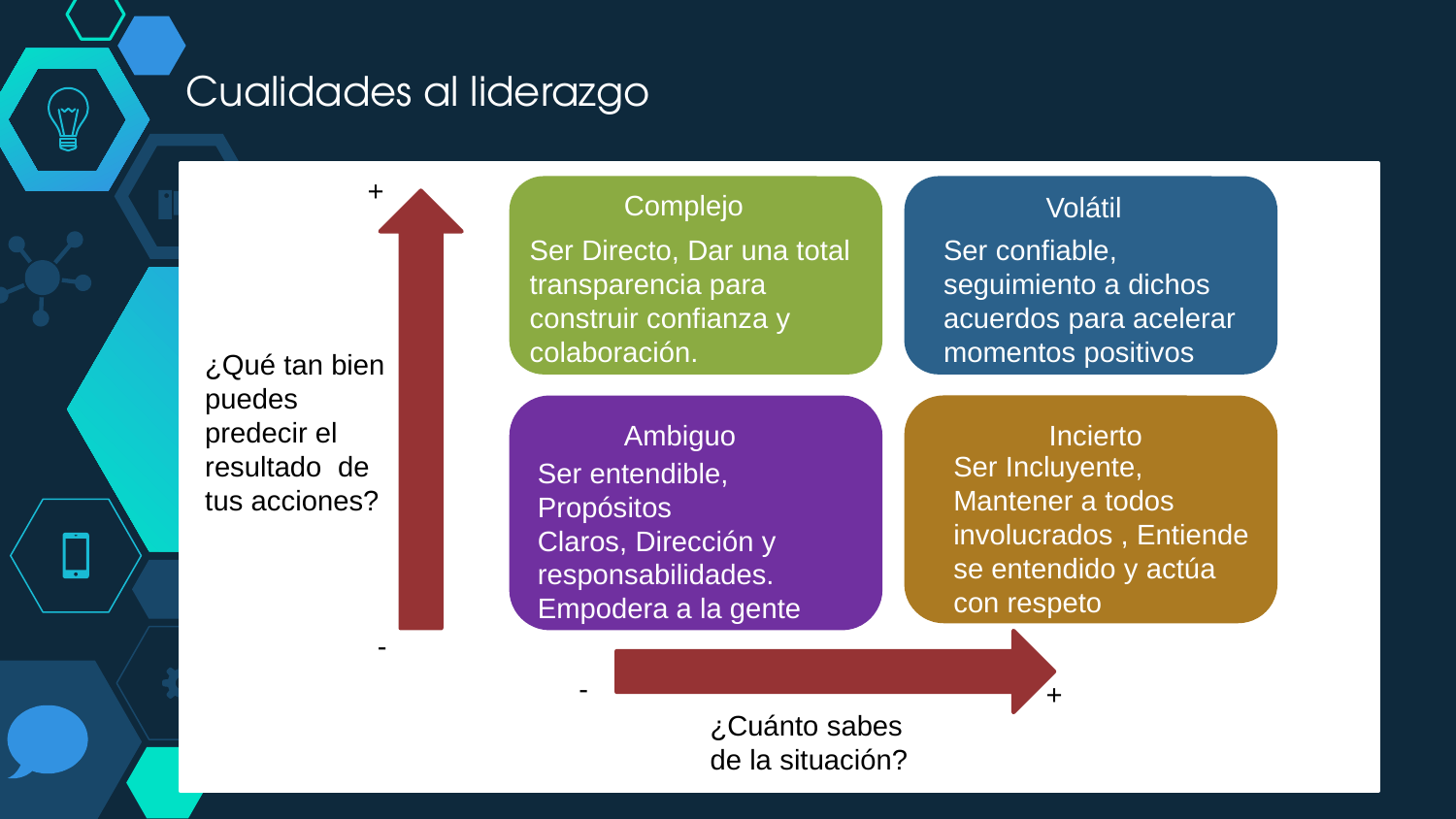

# Cualidades al liderazgo
Q
+

Complejo
Volátil
Ser Directo, Dar una total transparencia para construir confianza y colaboración.
Ser confiable, seguimiento a dichos acuerdos para acelerar momentos positivos
¿Qué tan bien puedes predecir el resultado  de tus acciones?

Ambiguo
Incierto
Ser Incluyente, Mantener a todos involucrados , Entiende se entendido y actúa con respeto
Ser entendible, Propósitos
Claros, Dirección y responsabilidades. Empodera a la gente
-

-
+
¿Cuánto sabes de la situación?